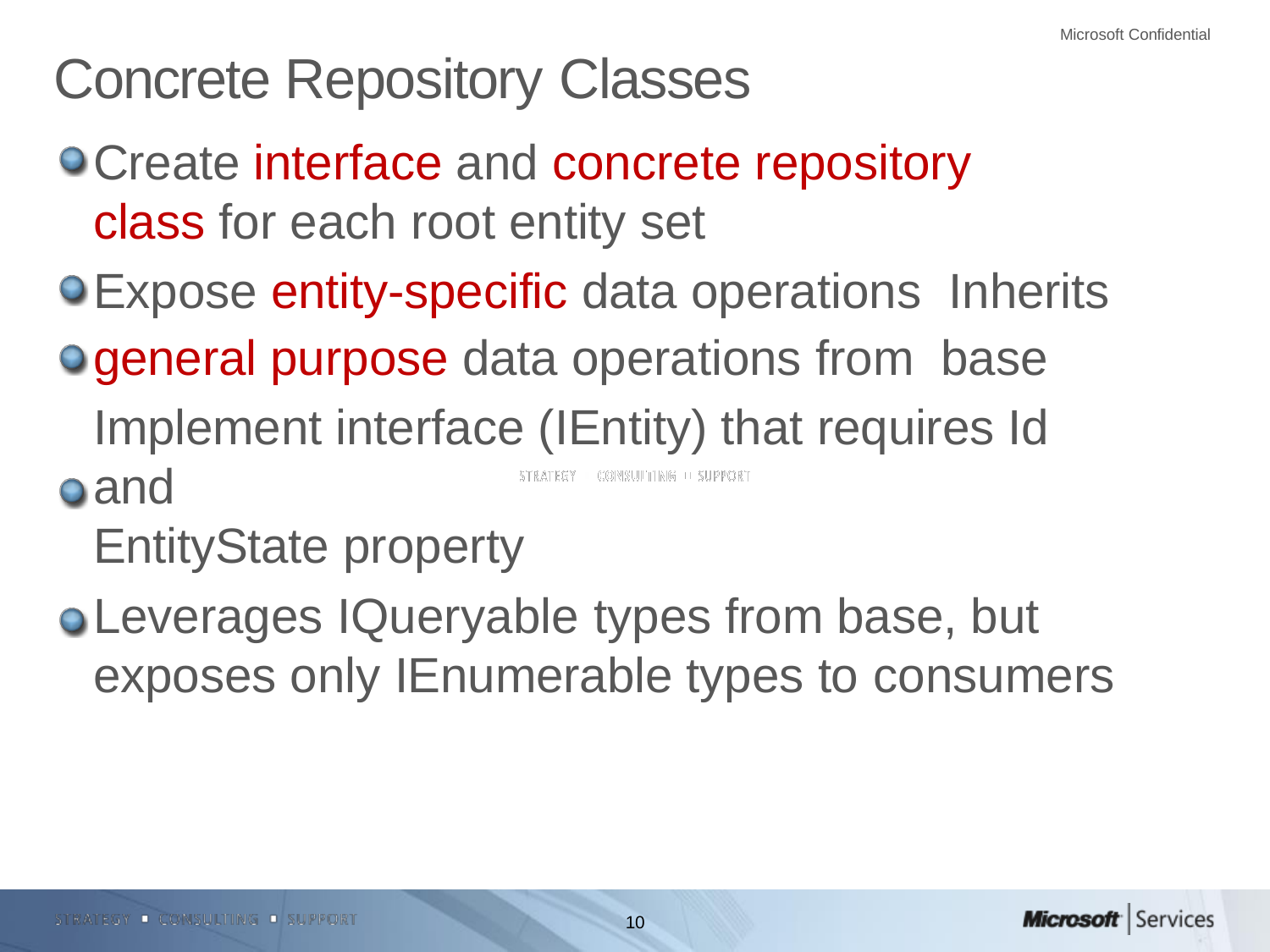

Microsoft Confidential
# Concrete Repository Classes
Create interface and concrete repository  class for each root entity set
Expose entity-specific data operations  Inherits general purpose data operations from  base
Implement interface (IEntity) that requires Id and
EntityState property
Leverages IQueryable types from base, but
exposes only IEnumerable types to consumers

10